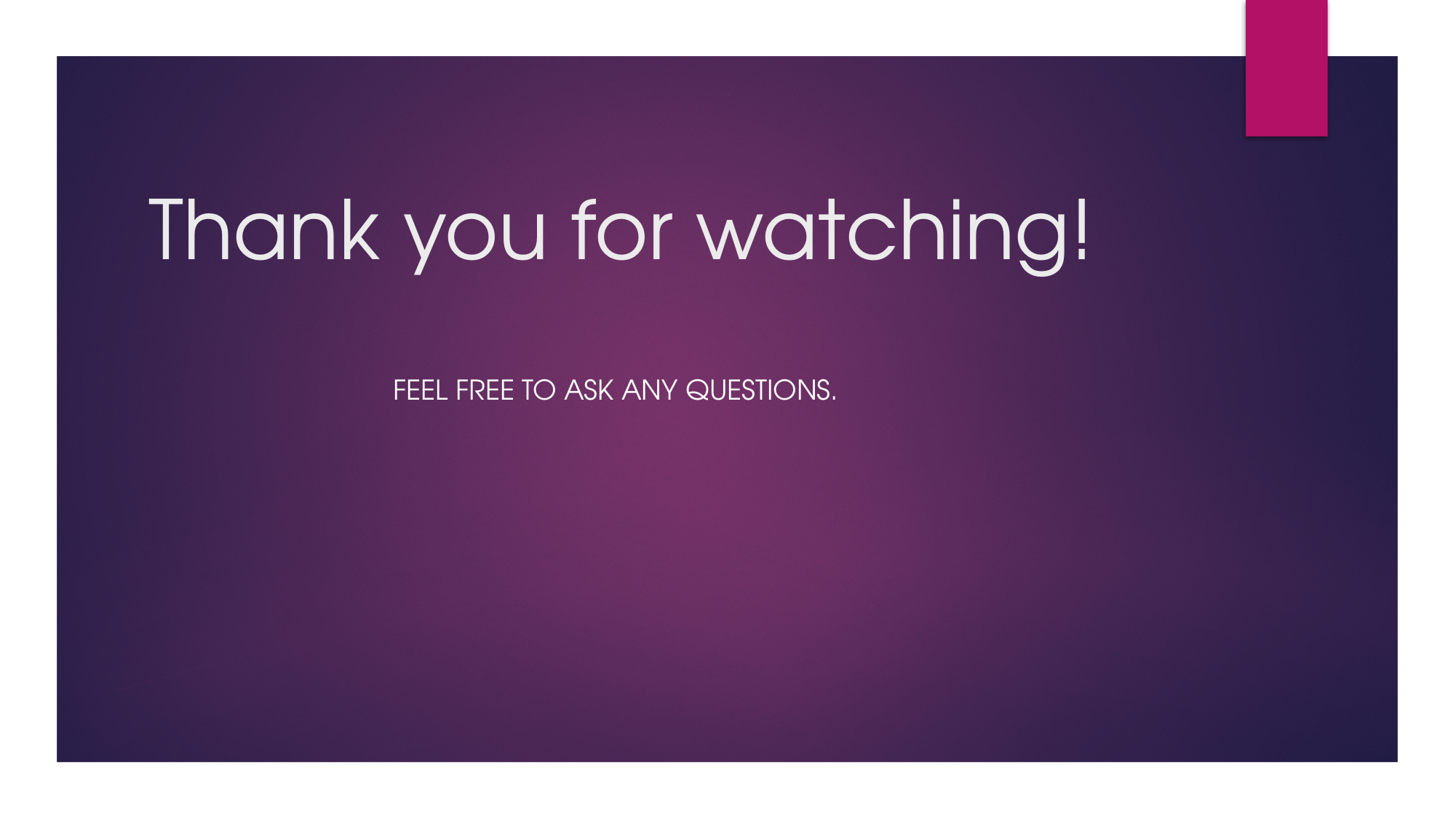

# Thank you for watching!
                                Feel free to ask any questions.